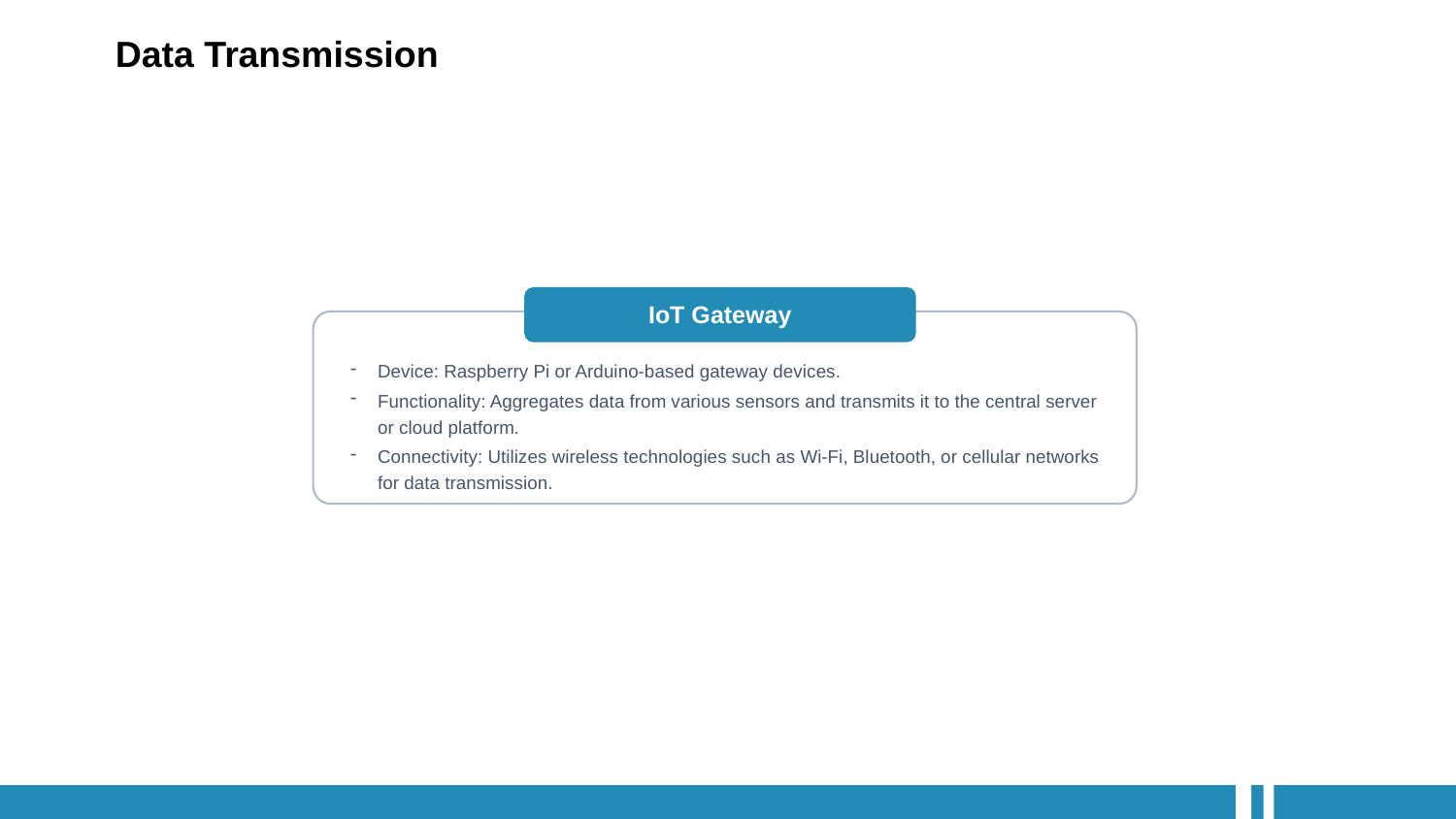

Data Transmission

IoT Gateway

Device: Raspberry Pi or Arduino-based gateway devices.
Functionality: Aggregates data from various sensors and transmits it to the central server or cloud platform.
Connectivity: Utilizes wireless technologies such as Wi-Fi, Bluetooth, or cellular networks for data transmission.